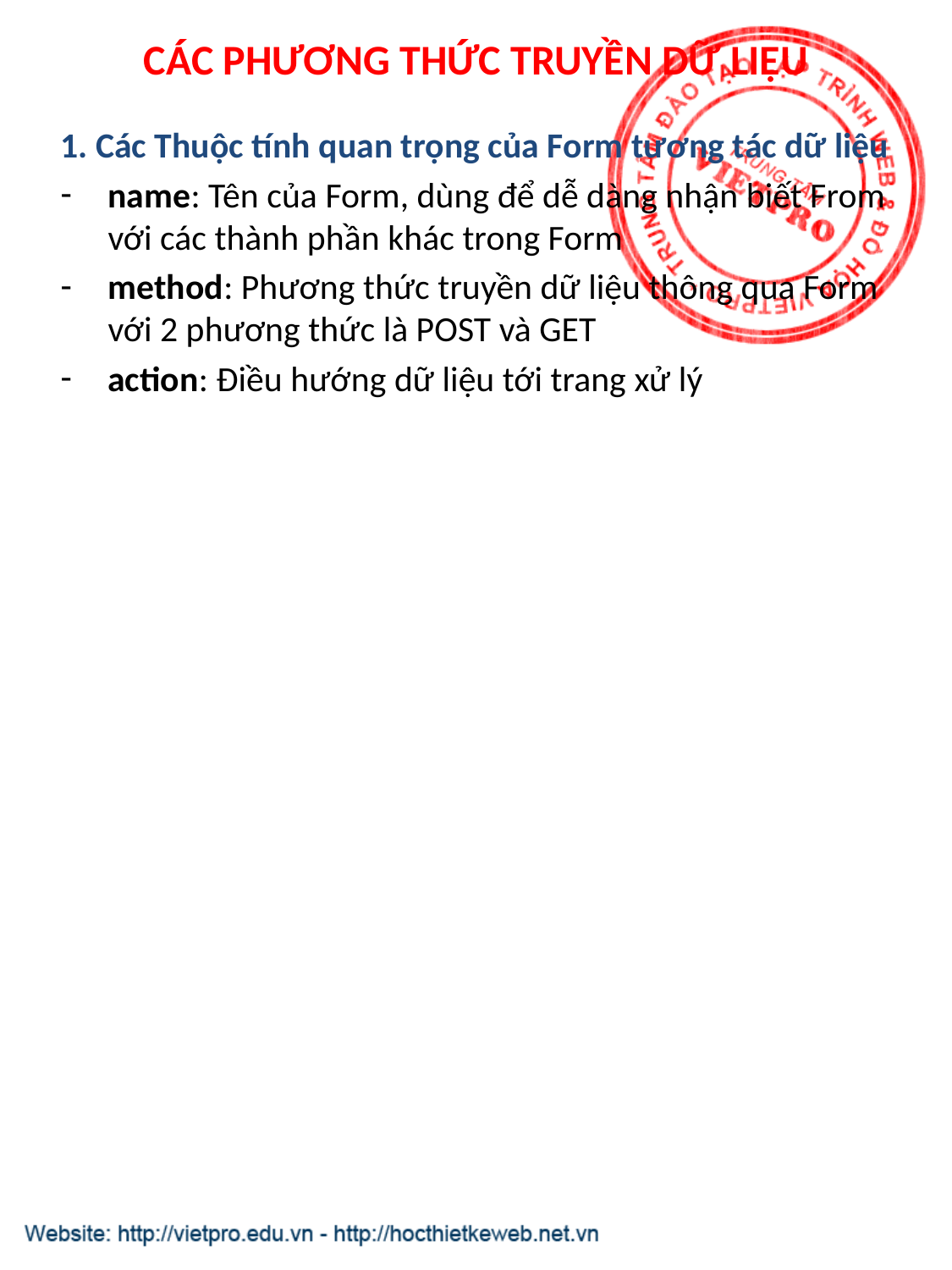

# CÁC PHƯƠNG THỨC TRUYỀN DỮ LIỆU
1. Các Thuộc tính quan trọng của Form tương tác dữ liệu
name: Tên của Form, dùng để dễ dàng nhận biết From với các thành phần khác trong Form
method: Phương thức truyền dữ liệu thông qua Form với 2 phương thức là POST và GET
action: Điều hướng dữ liệu tới trang xử lý